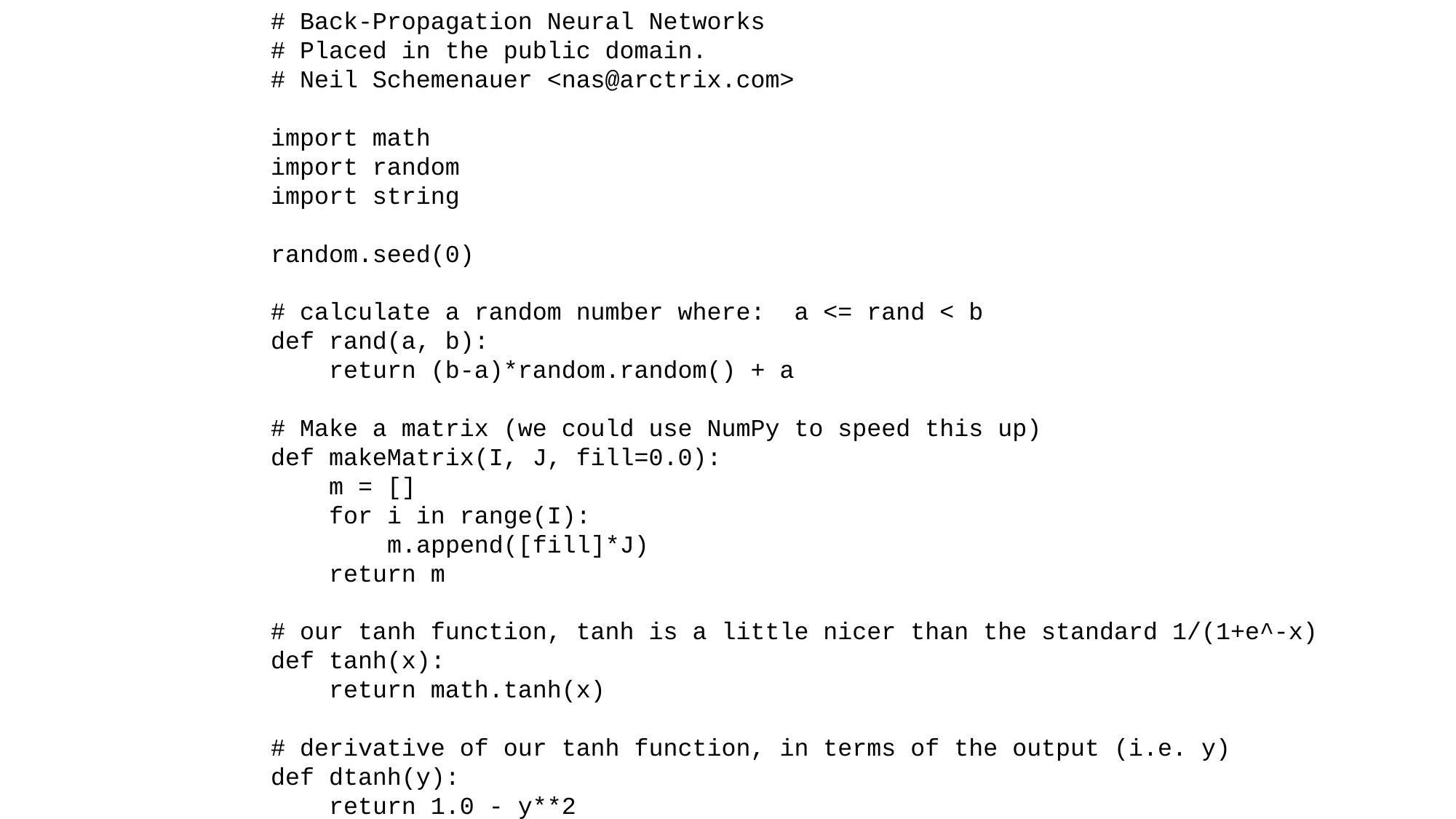

# Back-Propagation Neural Networks
# Placed in the public domain.
# Neil Schemenauer <nas@arctrix.com>

import math
import random
import string

random.seed(0)

# calculate a random number where:  a <= rand < b
def rand(a, b):
    return (b-a)*random.random() + a

# Make a matrix (we could use NumPy to speed this up)
def makeMatrix(I, J, fill=0.0):
    m = []
    for i in range(I):
        m.append([fill]*J)
    return m

# our tanh function, tanh is a little nicer than the standard 1/(1+e^-x)
def tanh(x):
    return math.tanh(x)

# derivative of our tanh function, in terms of the output (i.e. y)
def dtanh(y):
    return 1.0 - y**2